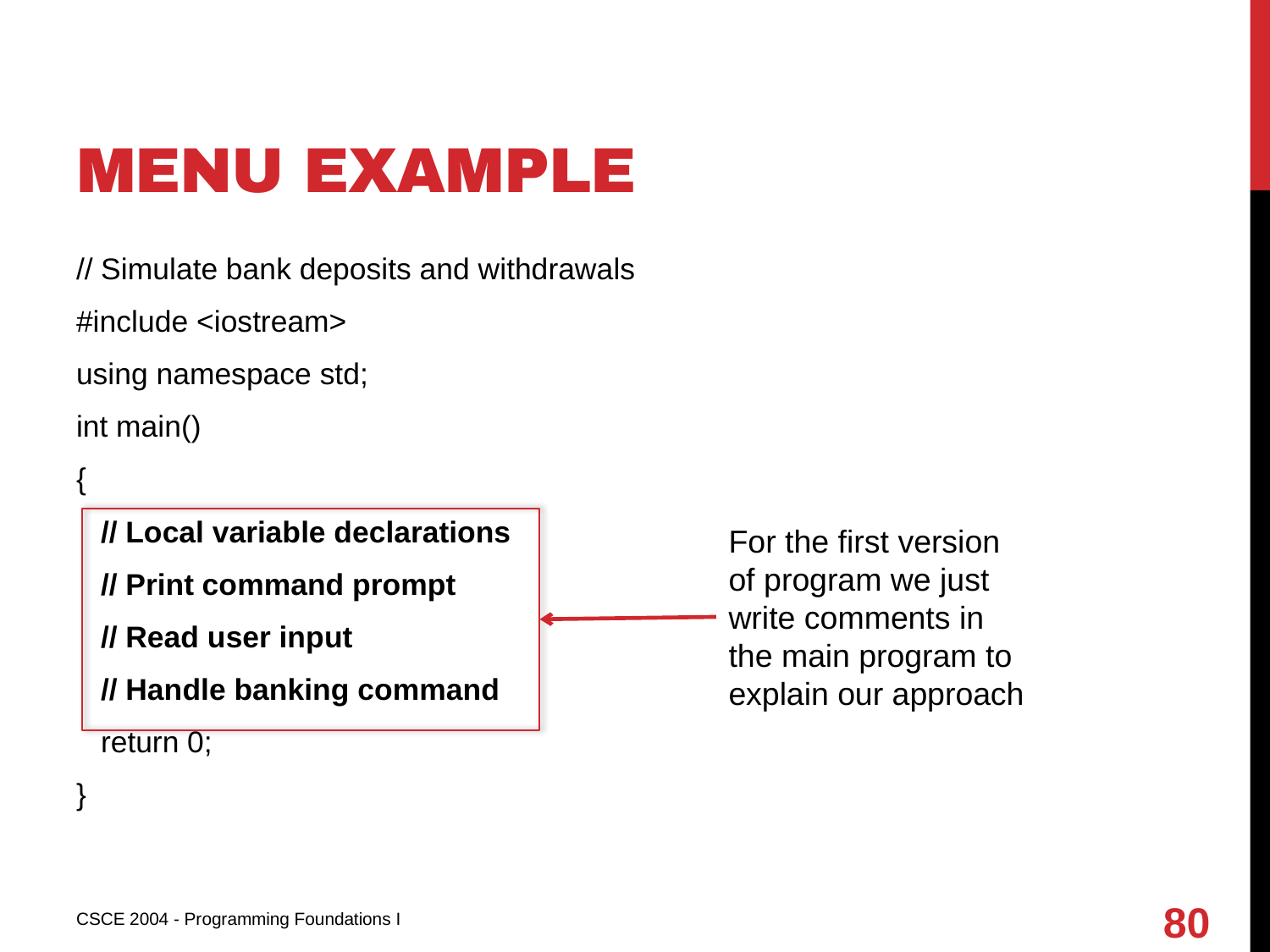

# Menu example
// Simulate bank deposits and withdrawals
#include <iostream>
using namespace std;
int main()
{
   // Local variable declarations
   // Print command prompt
   // Read user input
   // Handle banking command
   return 0;
}

For the first version of program we just write comments in the main program to explain our approach
80
CSCE 2004 - Programming Foundations I